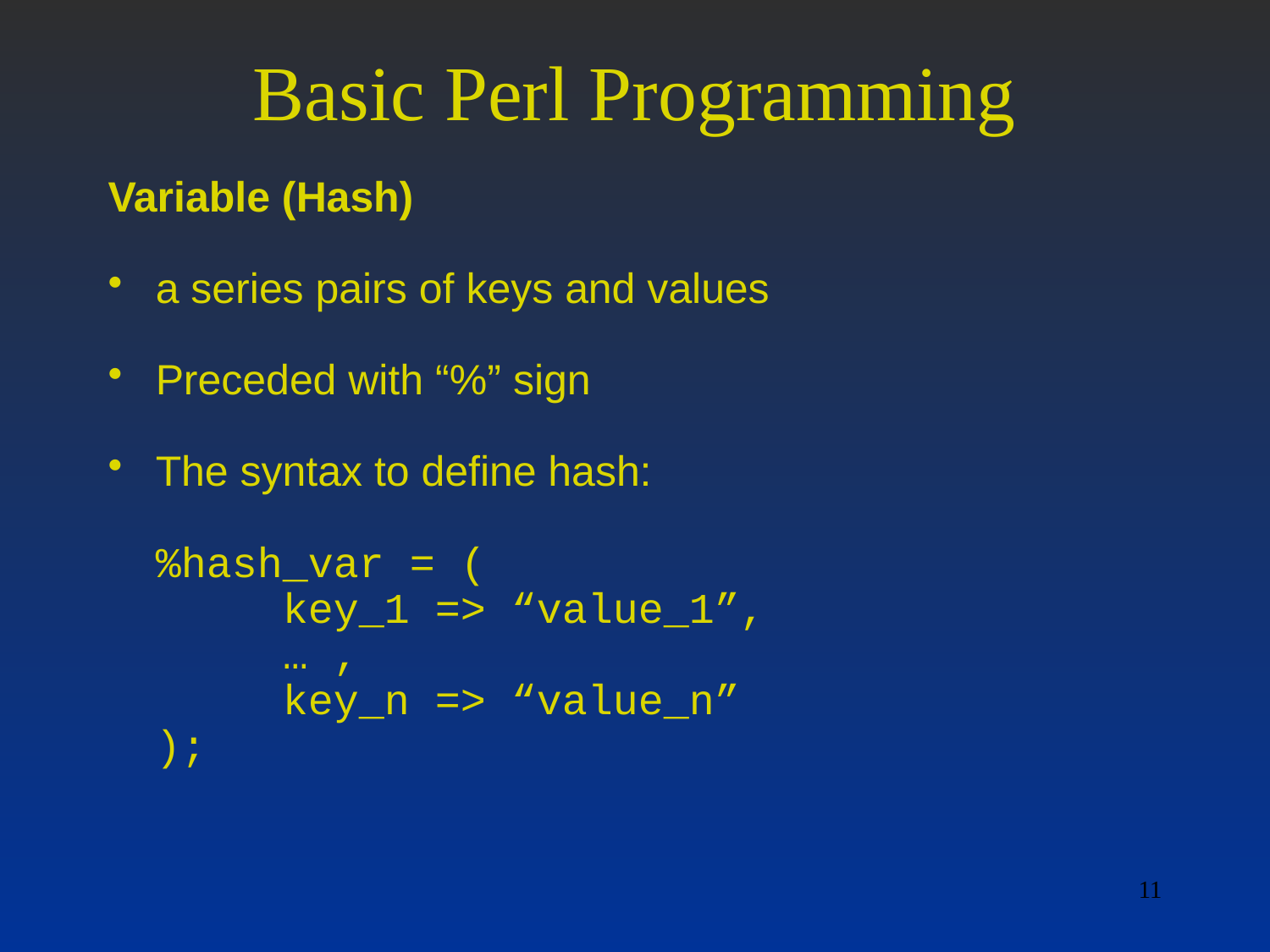

# Basic Perl Programming
Variable (Hash)

a series pairs of keys and values
Preceded with “%” sign

The syntax to define hash:
%hash_var = (
	key_1 => “value_1”,
	… ,
	key_n => “value_n”
);
11